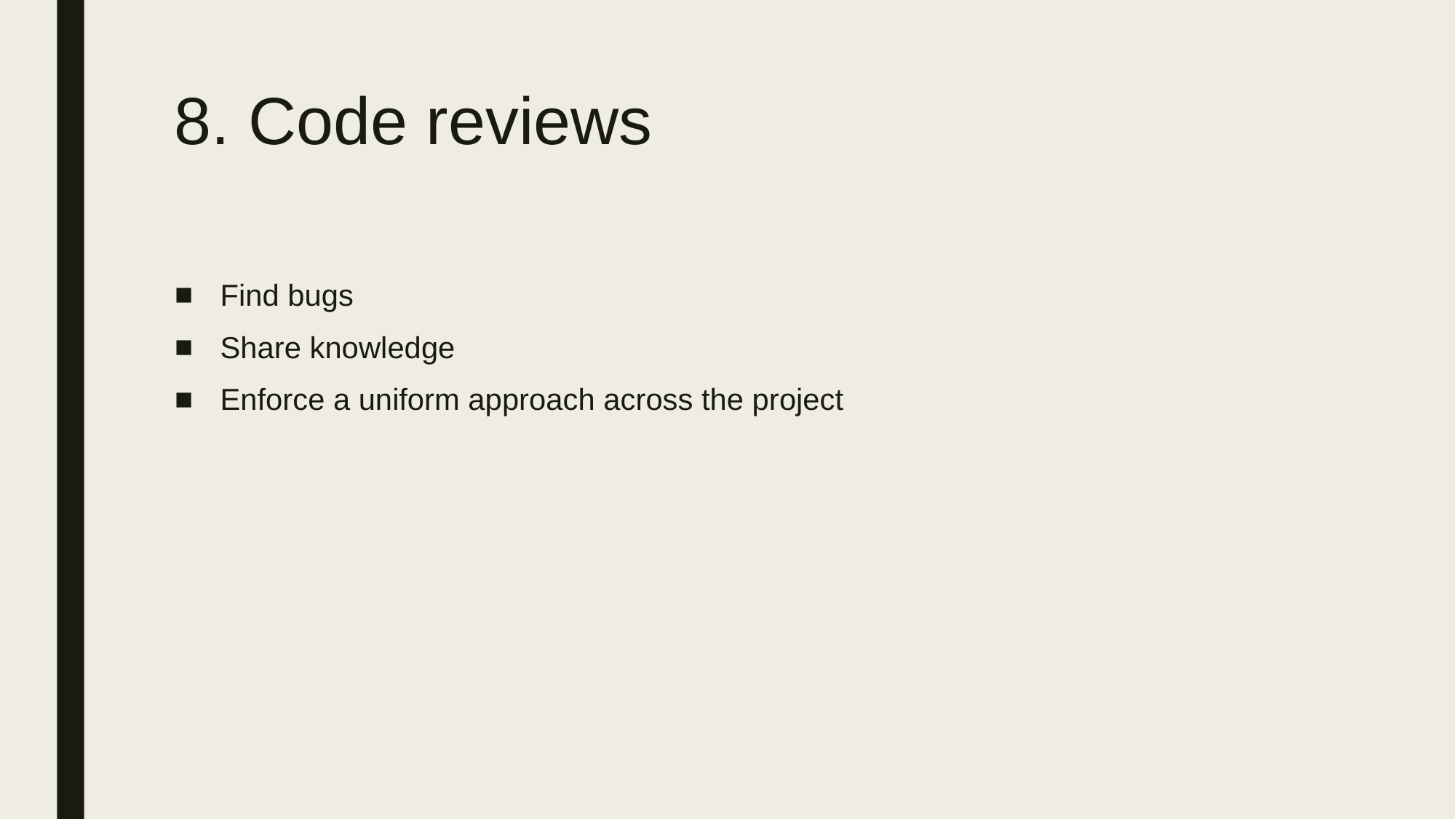

8. Code reviews
Find bugs
Share knowledge
Enforce a uniform approach across the project